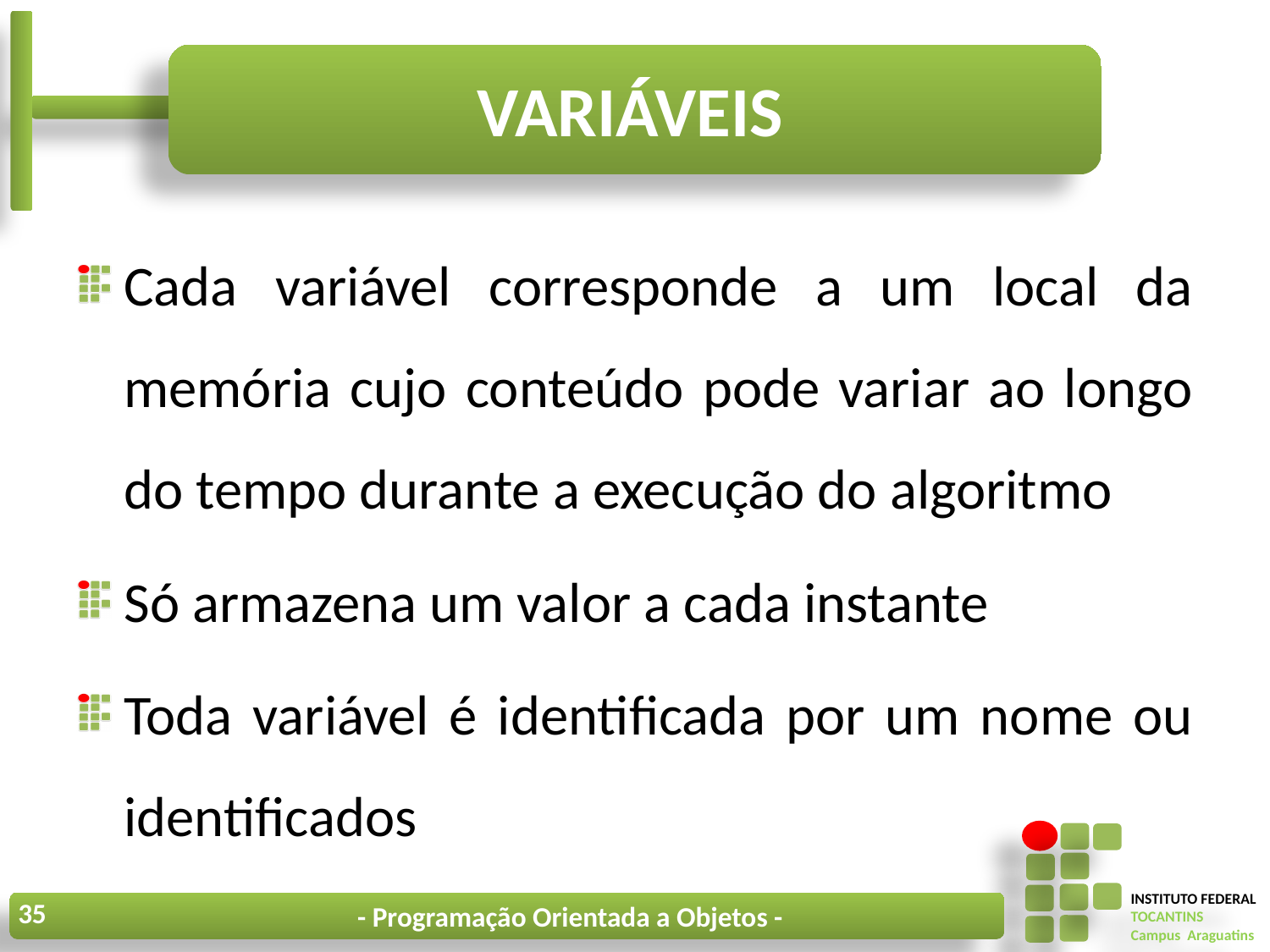

# variáveis
Cada variável corresponde a um local da memória cujo conteúdo pode variar ao longo do tempo durante a execução do algoritmo
Só armazena um valor a cada instante
Toda variável é identificada por um nome ou identificados
35